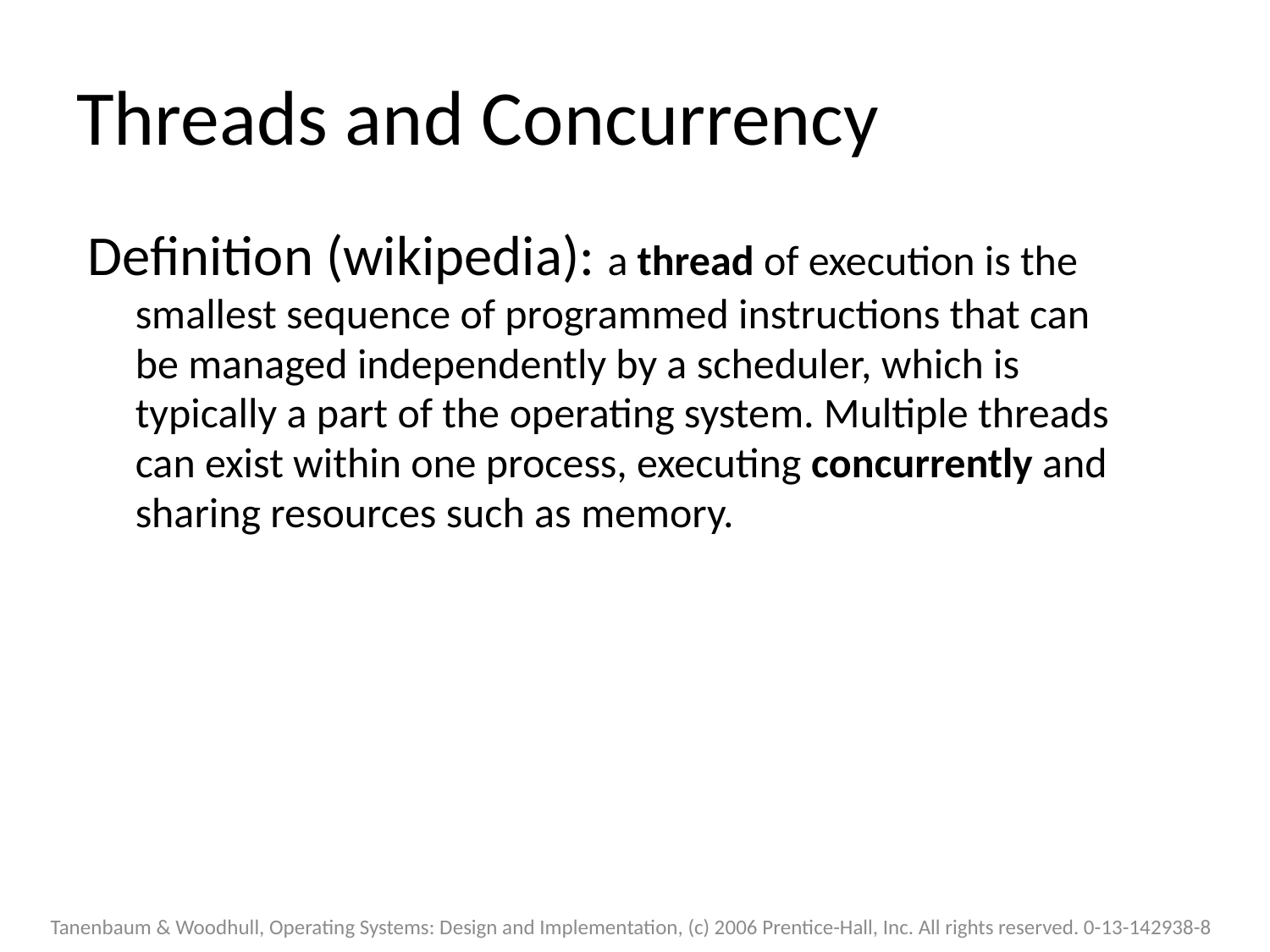

# Threads and Concurrency
Definition (wikipedia): a thread of execution is the smallest sequence of programmed instructions that can be managed independently by a scheduler, which is typically a part of the operating system. Multiple threads can exist within one process, executing concurrently and sharing resources such as memory.
Tanenbaum & Woodhull, Operating Systems: Design and Implementation, (c) 2006 Prentice-Hall, Inc. All rights reserved. 0-13-142938-8